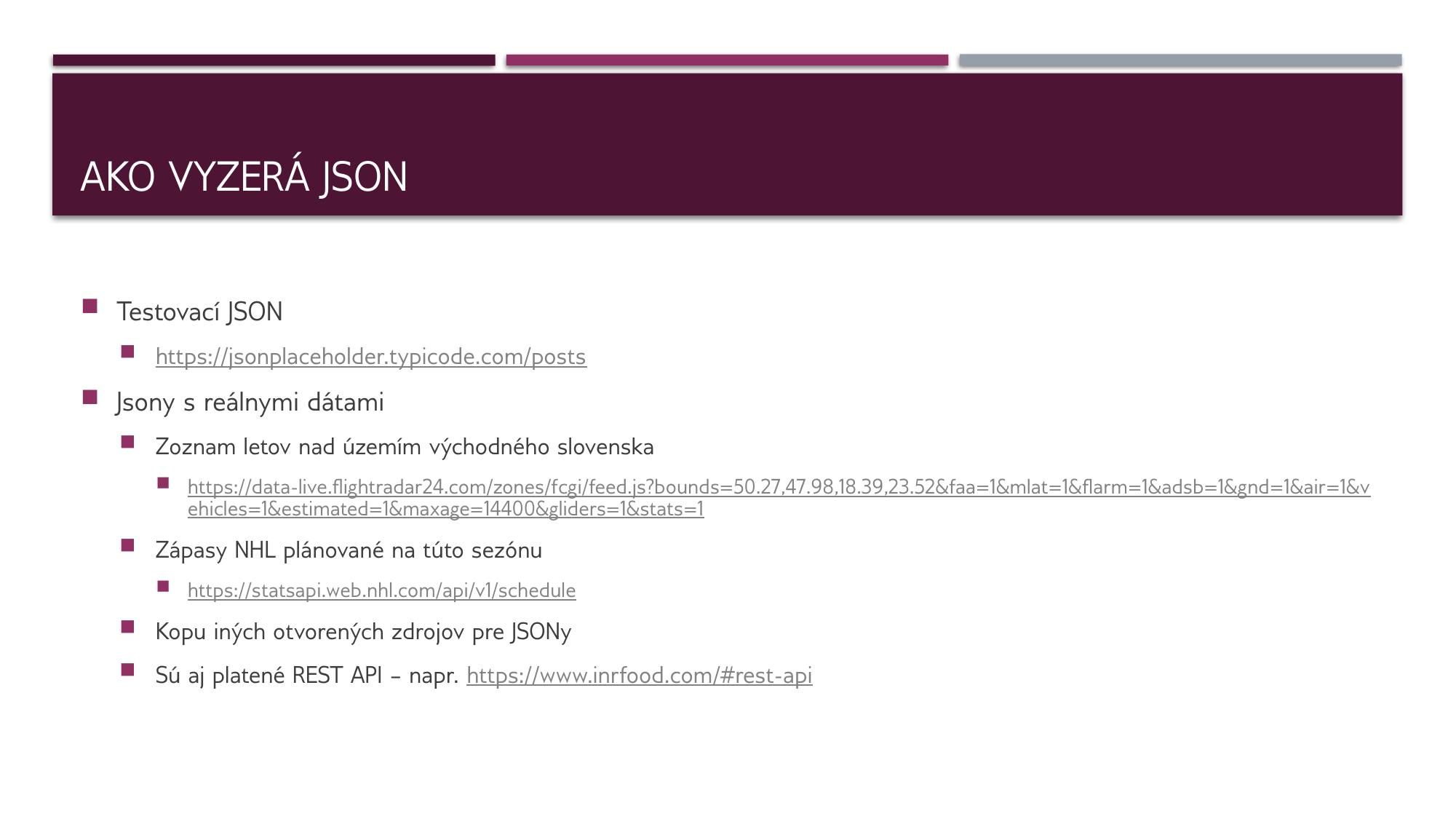

# Ako vyzerá JSON
Testovací JSON
https://jsonplaceholder.typicode.com/posts
Jsony s reálnymi dátami
Zoznam letov nad územím východného slovenska
https://data-live.flightradar24.com/zones/fcgi/feed.js?bounds=50.27,47.98,18.39,23.52&faa=1&mlat=1&flarm=1&adsb=1&gnd=1&air=1&vehicles=1&estimated=1&maxage=14400&gliders=1&stats=1
Zápasy NHL plánované na túto sezónu
https://statsapi.web.nhl.com/api/v1/schedule
Kopu iných otvorených zdrojov pre JSONy
Sú aj platené REST API – napr. https://www.inrfood.com/#rest-api